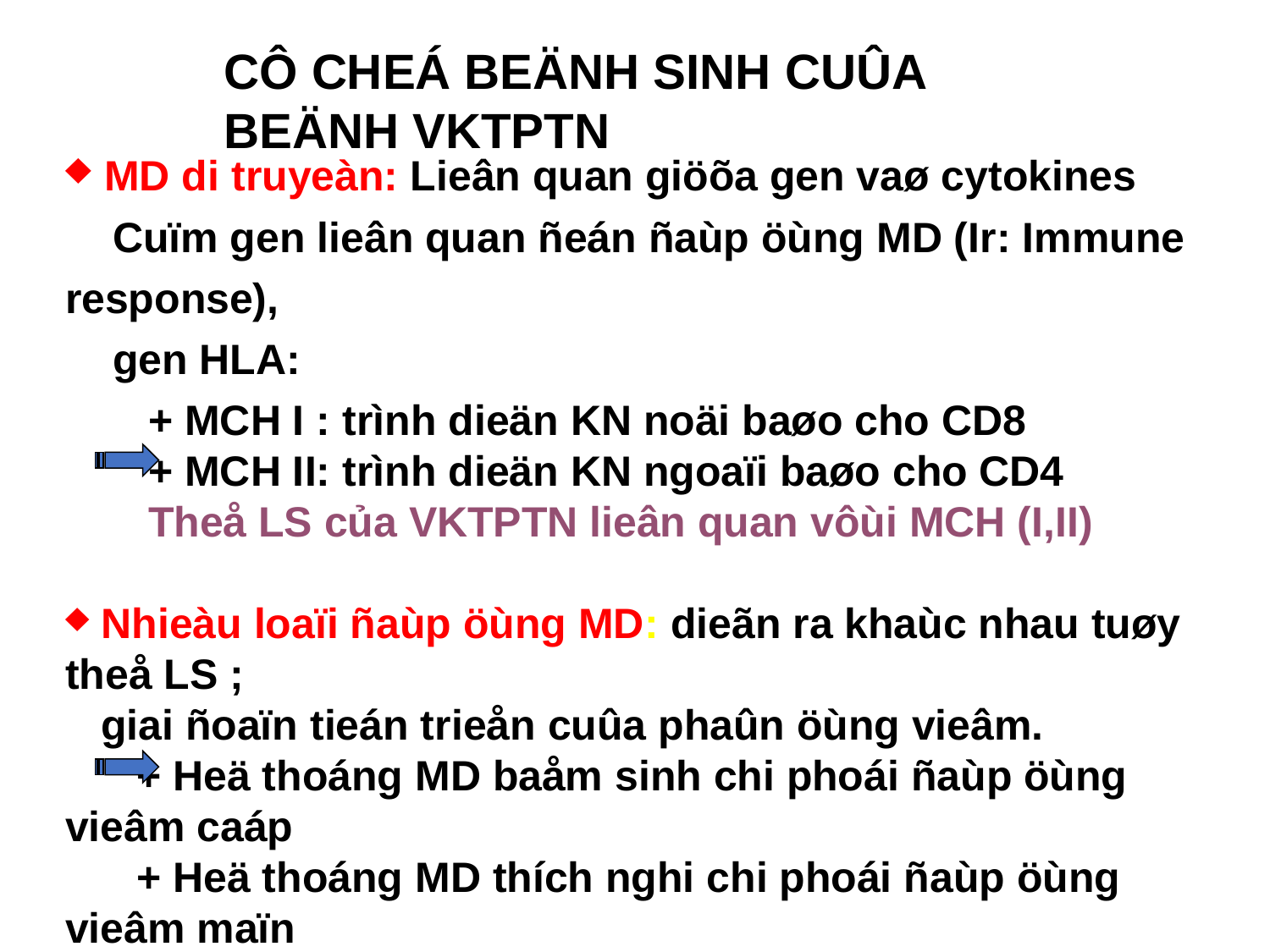

CÔ CHEÁ BEÄNH SINH CUÛA BEÄNH VKTPTN
 MD di truyeàn: Lieân quan giöõa gen vaø cytokines
    Cuïm gen lieân quan ñeán ñaùp öùng MD (Ir: Immune response),
    gen HLA:
       + MCH I : trình dieän KN noäi baøo cho CD8
       + MCH II: trình dieän KN ngoaïi baøo cho CD4
       Theå LS của VKTPTN lieân quan vôùi MCH (I,II)

 Nhieàu loaïi ñaùp öùng MD: dieãn ra khaùc nhau tuøy theå LS ;
   giai ñoaïn tieán trieån cuûa phaûn öùng vieâm.
      + Heä thoáng MD baåm sinh chi phoái ñaùp öùng vieâm caáp
      + Heä thoáng MD thích nghi chi phoái ñaùp öùng vieâm maïn
       Ñaùp öùng mieãn dòch khaùc nhau giöõa caùc caù theå vaø giöõa
       caùc theå laâm saøng cuûa beänh VKTPTN.